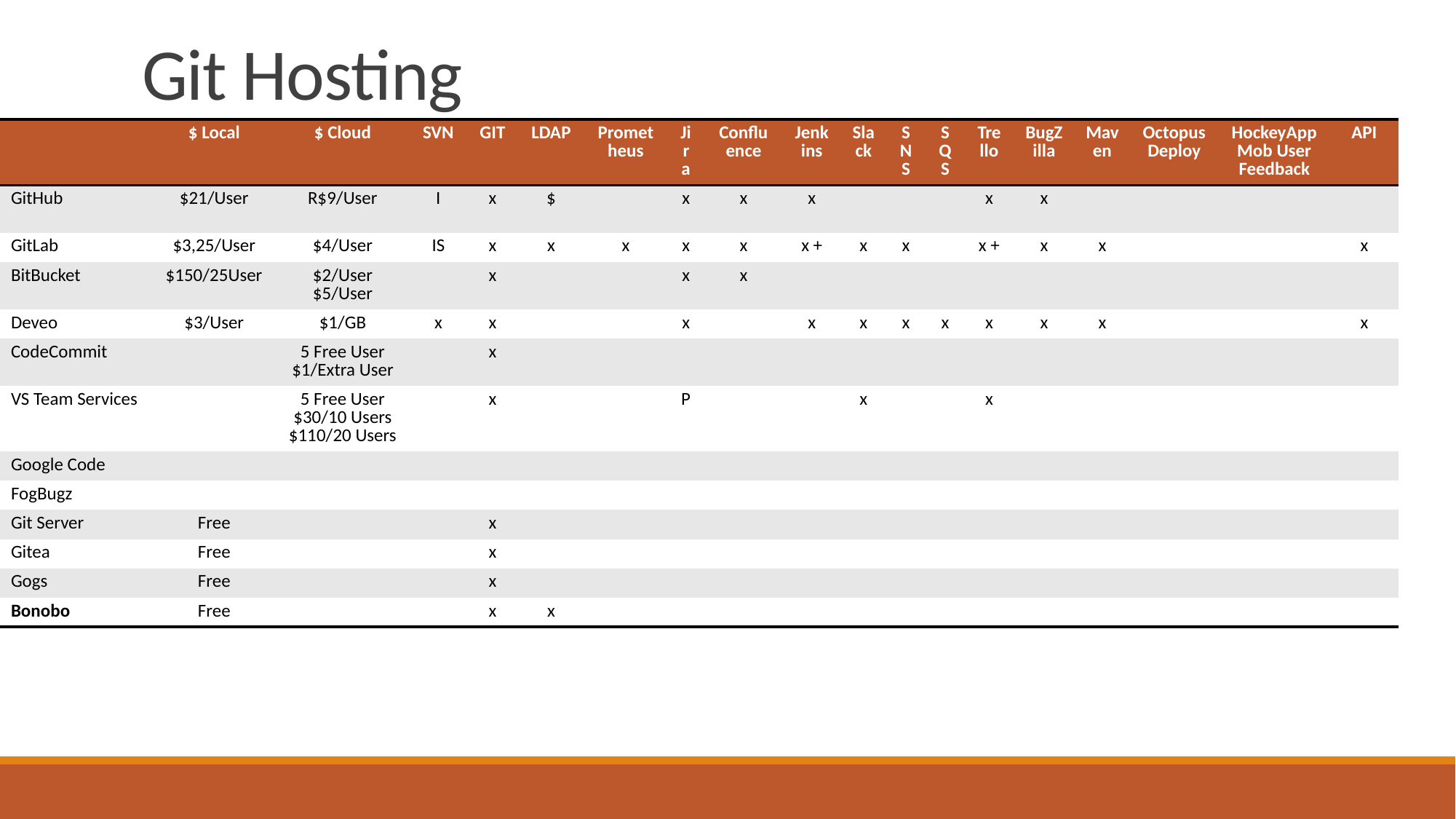

# Git Hosting
|  | $ Local | $ Cloud | SVN | GIT | LDAP | Prometheus | Jira | Confluence | Jenkins | Slack | SNS | SQS | Trello | BugZilla | Maven | Octopus Deploy | HockeyApp Mob User Feedback | API |
| --- | --- | --- | --- | --- | --- | --- | --- | --- | --- | --- | --- | --- | --- | --- | --- | --- | --- | --- |
| GitHub | $21/User | R$9/User | I | x | $ |  | x | x | x |  |  |  | x | x |  |  |  |  |
| GitLab | $3,25/User | $4/User | IS | x | x | x | x | x | x + | x | x |  | x + | x | x |  |  | x |
| BitBucket | $150/25User | $2/User $5/User |  | x |  |  | x | x |  |  |  |  |  |  |  |  |  |  |
| Deveo | $3/User | $1/GB | x | x |  |  | x |  | x | x | x | x | x | x | x |  |  | x |
| CodeCommit |  | 5 Free User $1/Extra User |  | x |  |  |  |  |  |  |  |  |  |  |  |  |  |  |
| VS Team Services |  | 5 Free User $30/10 Users $110/20 Users |  | x |  |  | P |  |  | x |  |  | x |  |  |  |  |  |
| Google Code |  |  |  |  |  |  |  |  |  |  |  |  |  |  |  |  |  |  |
| FogBugz |  |  |  |  |  |  |  |  |  |  |  |  |  |  |  |  |  |  |
| Git Server | Free |  |  | x |  |  |  |  |  |  |  |  |  |  |  |  |  |  |
| Gitea | Free |  |  | x |  |  |  |  |  |  |  |  |  |  |  |  |  |  |
| Gogs | Free |  |  | x |  |  |  |  |  |  |  |  |  |  |  |  |  |  |
| Bonobo | Free |  |  | x | x |  |  |  |  |  |  |  |  |  |  |  |  |  |